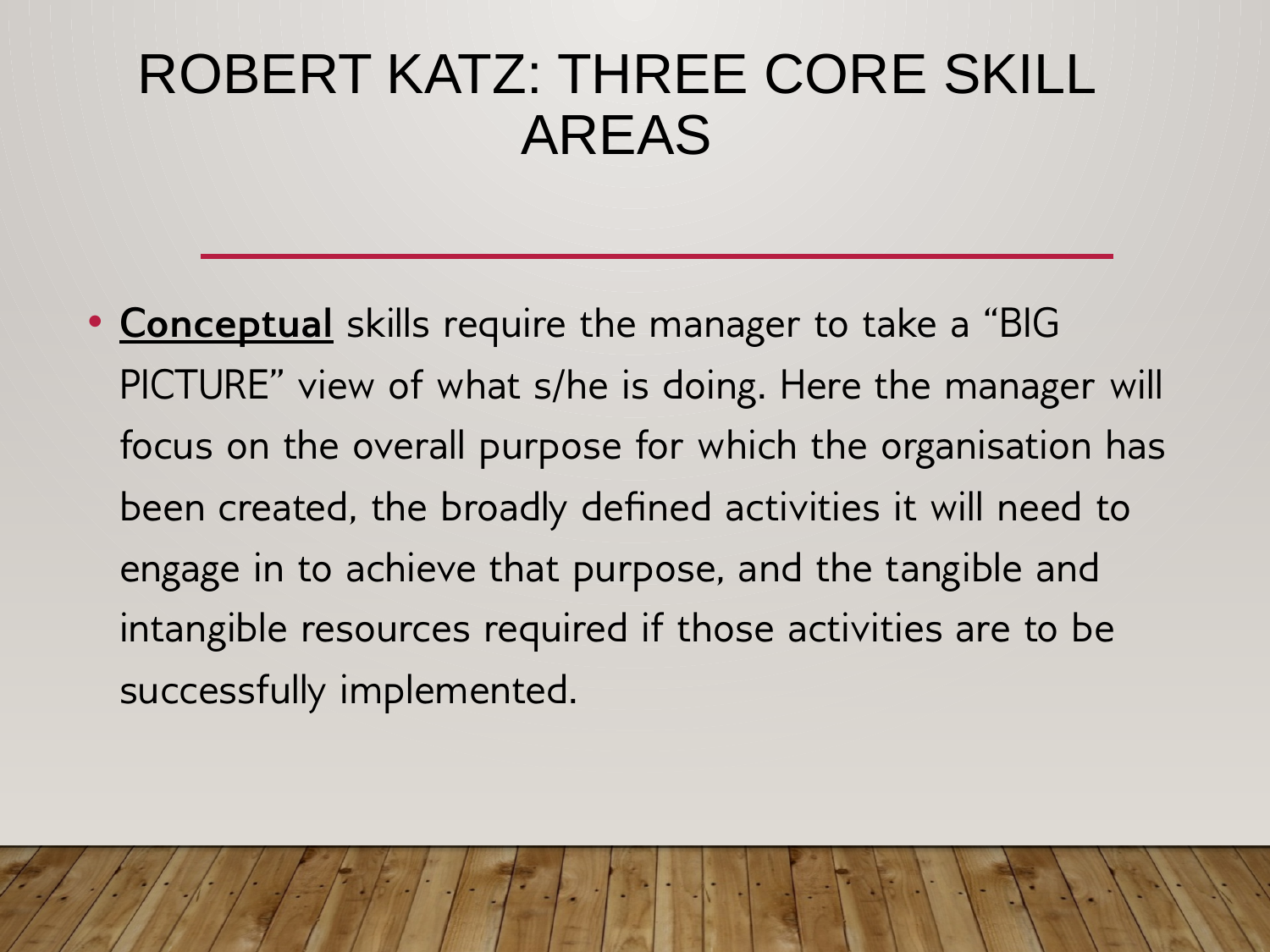

# Robert Katz: Three core skill areas
Conceptual skills require the manager to take a “BIG PICTURE” view of what s/he is doing. Here the manager will focus on the overall purpose for which the organisation has been created, the broadly defined activities it will need to engage in to achieve that purpose, and the tangible and intangible resources required if those activities are to be successfully implemented.